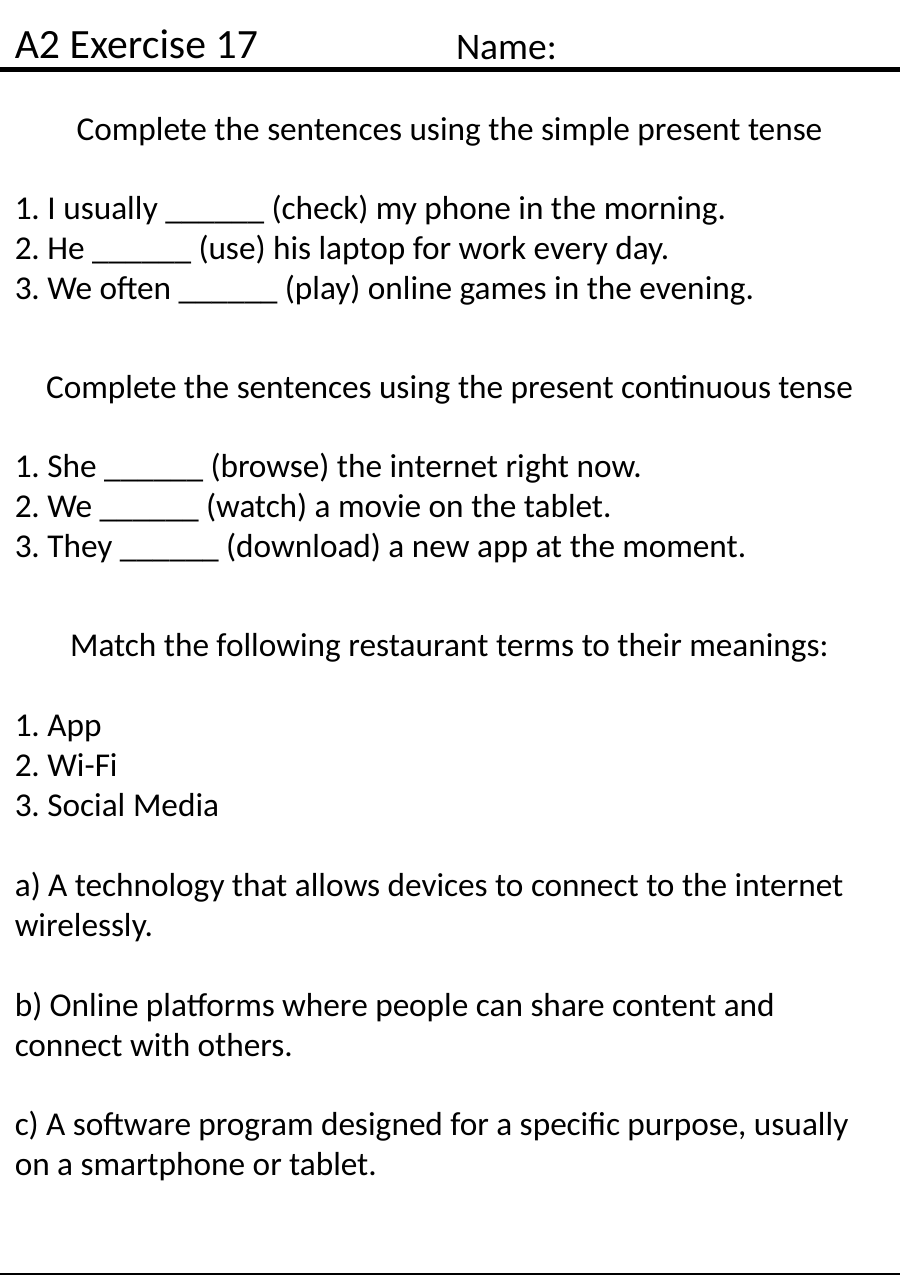

A2 Exercise 17
Name:
Complete the sentences using the simple present tense

1. I usually ______ (check) my phone in the morning.
2. He ______ (use) his laptop for work every day.
3. We often ______ (play) online games in the evening.
Complete the sentences using the present continuous tense

1. She ______ (browse) the internet right now.
2. We ______ (watch) a movie on the tablet.
3. They ______ (download) a new app at the moment.

Match the following restaurant terms to their meanings:

1. App
2. Wi-Fi
3. Social Media

a) A technology that allows devices to connect to the internet wirelessly.

b) Online platforms where people can share content and connect with others.

c) A software program designed for a specific purpose, usually on a smartphone or tablet.